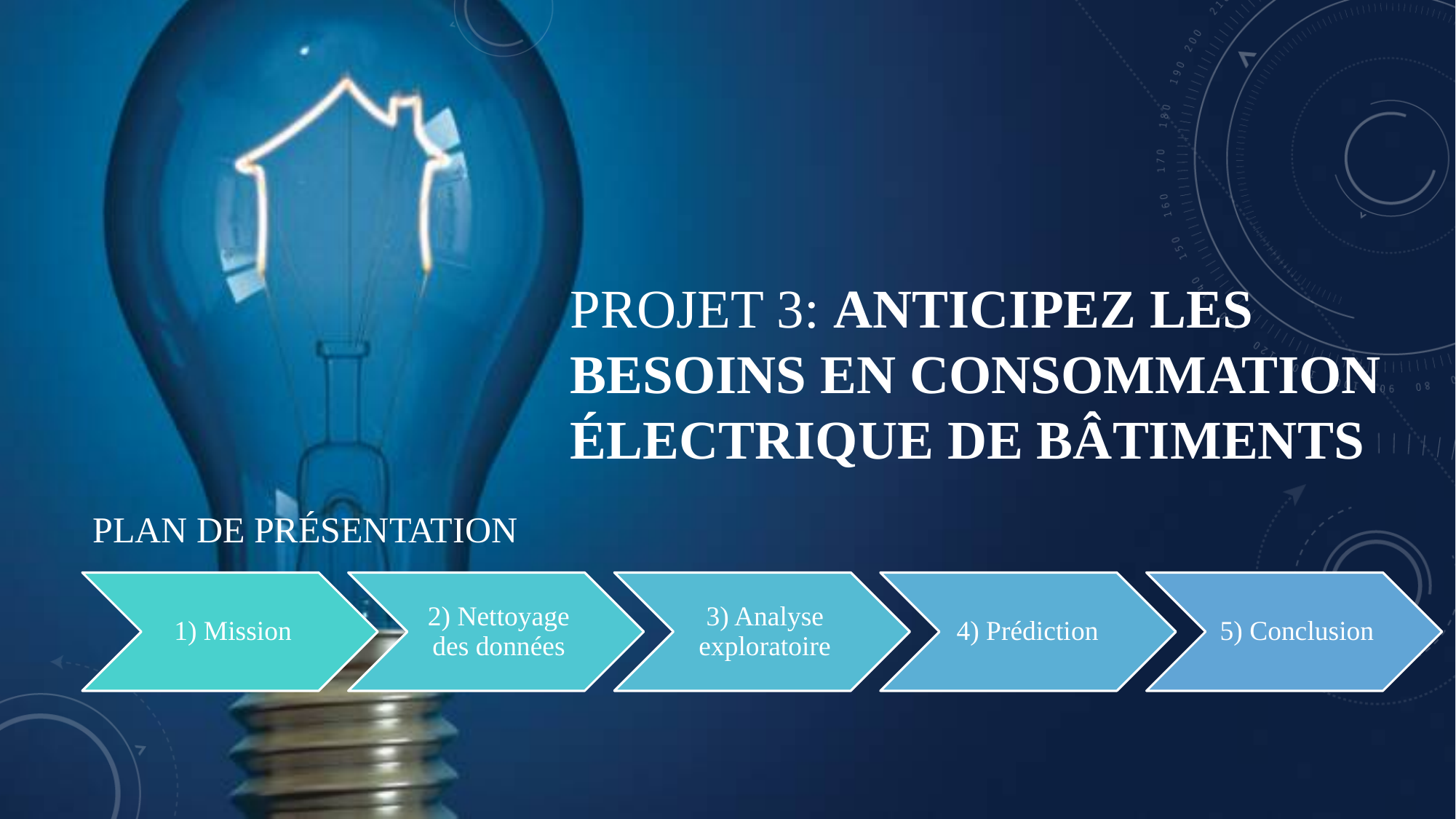

# PROJET 3: Anticipez les besoins en consommation électrique de bâtiments
PLAN DE PRÉSENTATION
1) Mission
2) Nettoyage des données
3) Analyse exploratoire
4) Prédiction
5) Conclusion